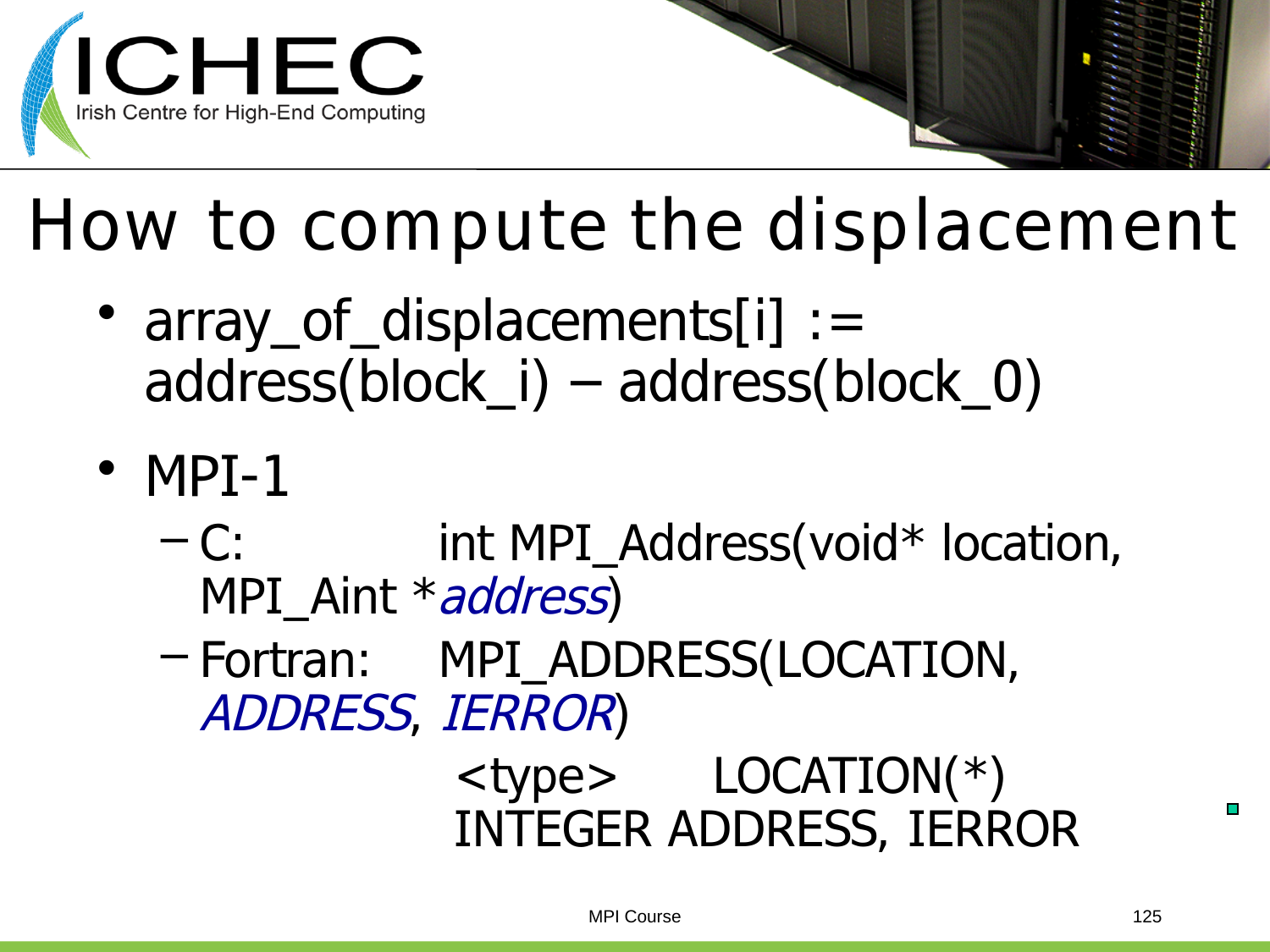

# How to compute the displacement
array_of_displacements[i] := address(block_i) – address(block_0)
MPI-1
C:	int MPI_Address(void* location, MPI_Aint *address)
Fortran:	MPI_ADDRESS(LOCATION, ADDRESS, IERROR)
			<type>      LOCATION(*)
		INTEGER ADDRESS, IERROR

MPI Course
125